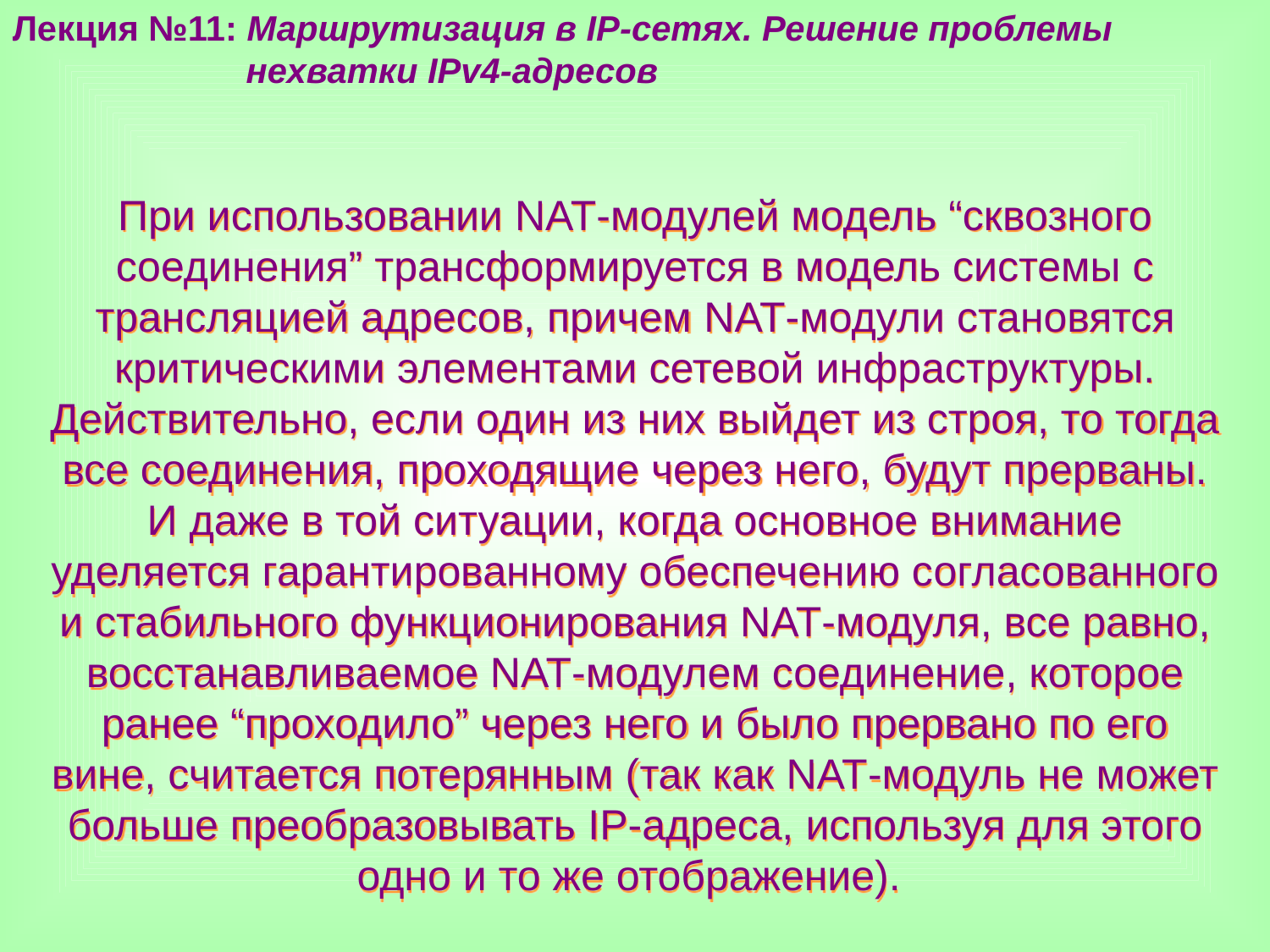

Лекция №11: Маршрутизация в IP-сетях. Решение проблемы
                        нехватки IPv4-адресов
При использовании NAT-модулей модель “сквозного соединения” трансформируется в модель системы с трансляцией адресов, причем NAT-модули становятся критическими элементами сетевой инфраструктуры. Действительно, если один из них выйдет из строя, то тогда все соединения, проходящие через него, будут прерваны. И даже в той ситуации, когда основное внимание уделяется гарантированному обеспечению согласованного и стабильного функционирования NAT-модуля, все равно, восстанавливаемое NAT-модулем соединение, которое ранее “проходило” через него и было прервано по его вине, считается потерянным (так как NAT-модуль не может больше преобразовывать IP-адреса, используя для этого одно и то же отображение).